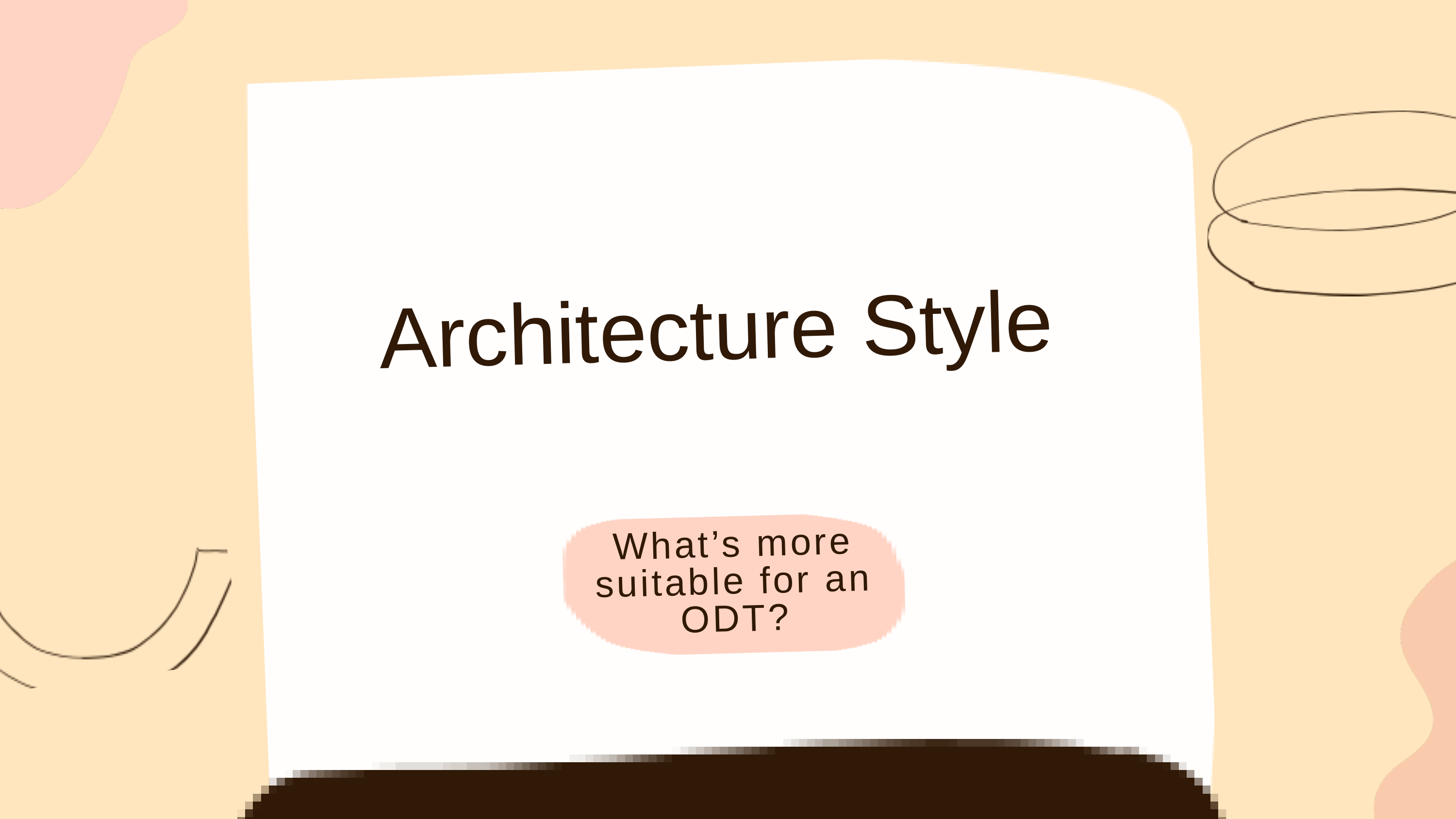

Architecture Style

What’s more suitable for an ODT?